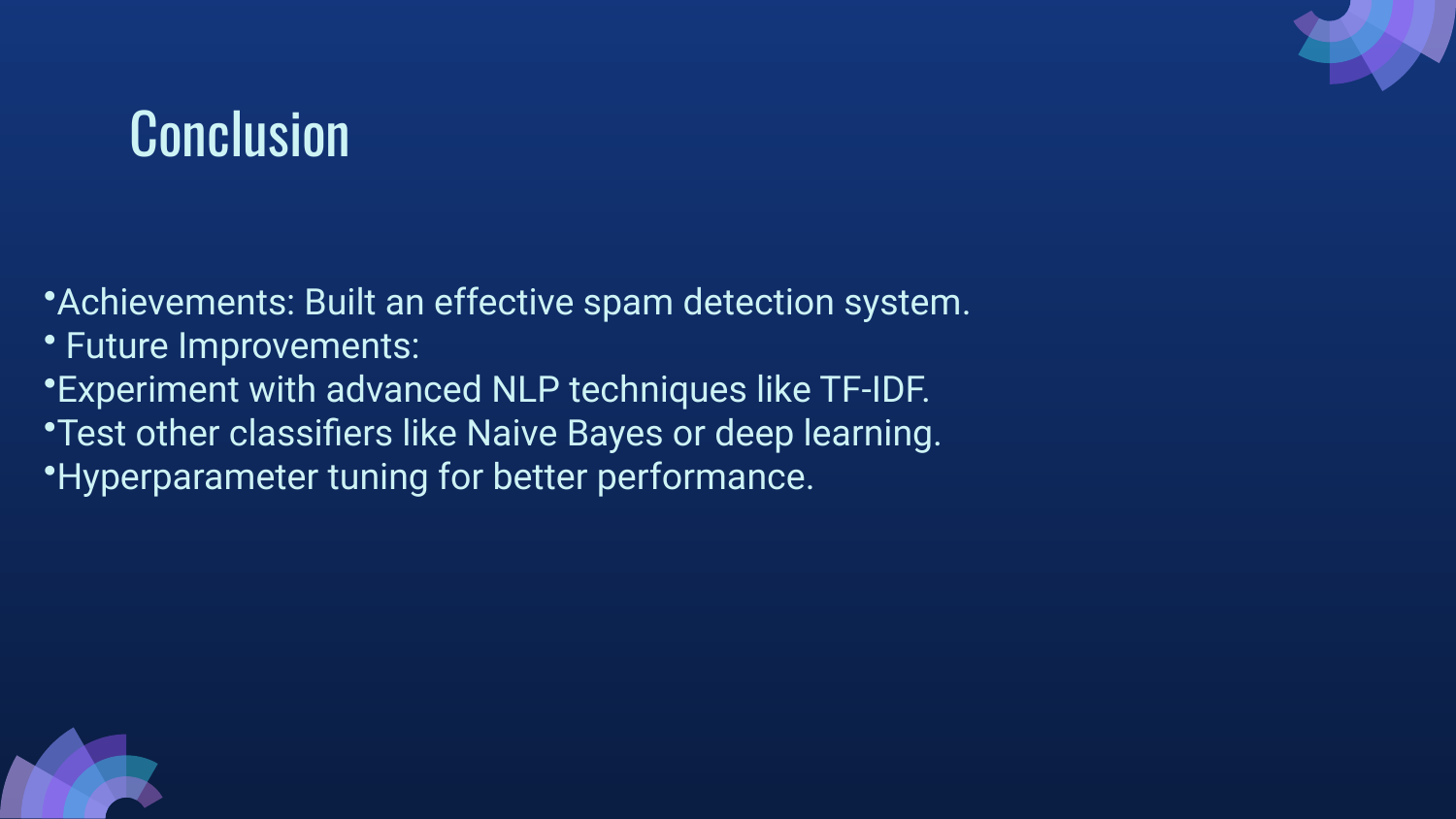

# Conclusion

Achievements: Built an effective spam detection system.
 Future Improvements:
Experiment with advanced NLP techniques like TF-IDF.
Test other classifiers like Naive Bayes or deep learning.
Hyperparameter tuning for better performance.